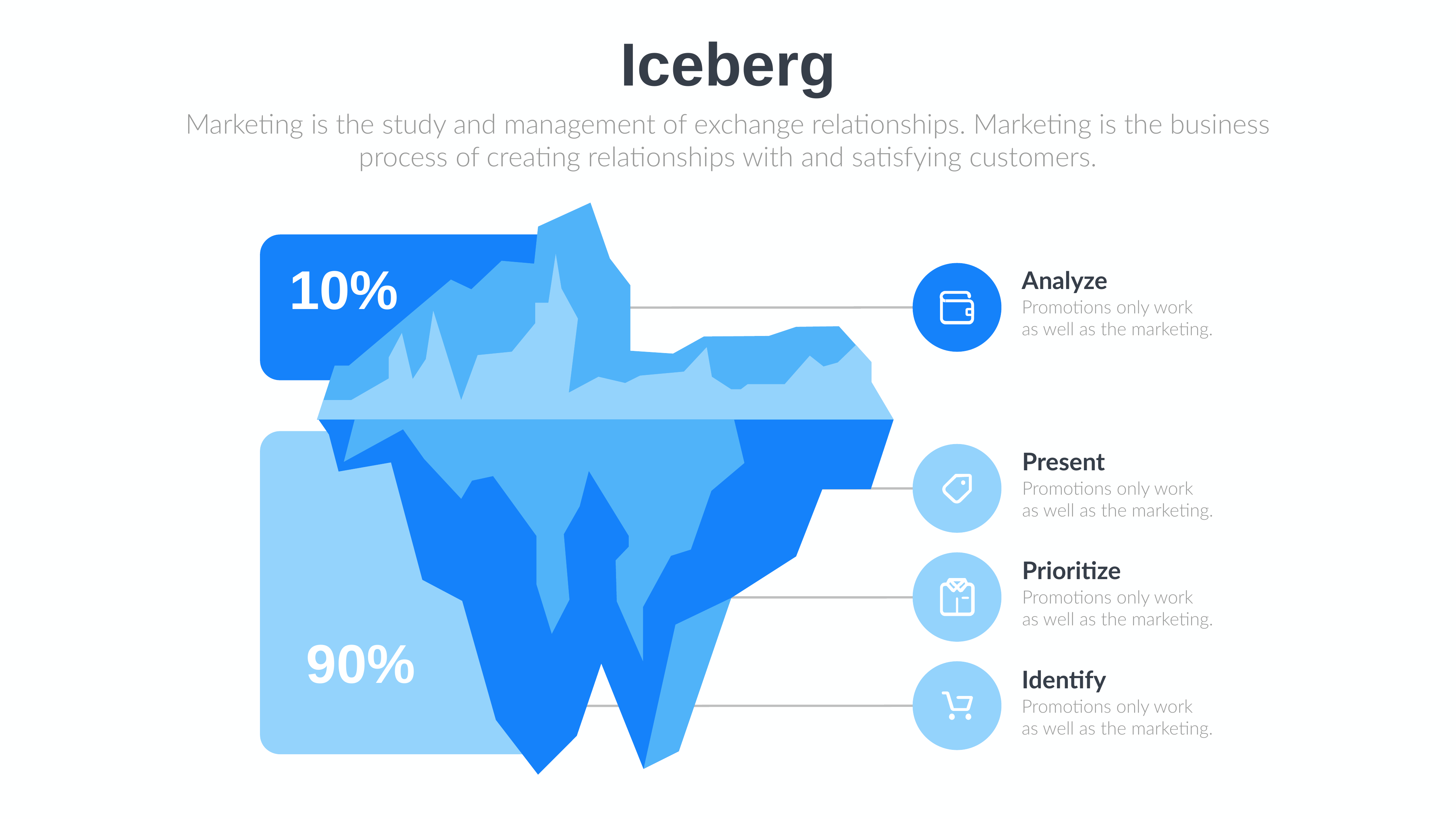

Iceberg
Marketing is the study and management of exchange relationships. Marketing is the business process of creating relationships with and satisfying customers.

10%

Analyze
Promotions only work
as well as the marketing.

Present
Promotions only work
as well as the marketing.

Prioritize
Promotions only work
as well as the marketing.

90%

Identify
Promotions only work
as well as the marketing.